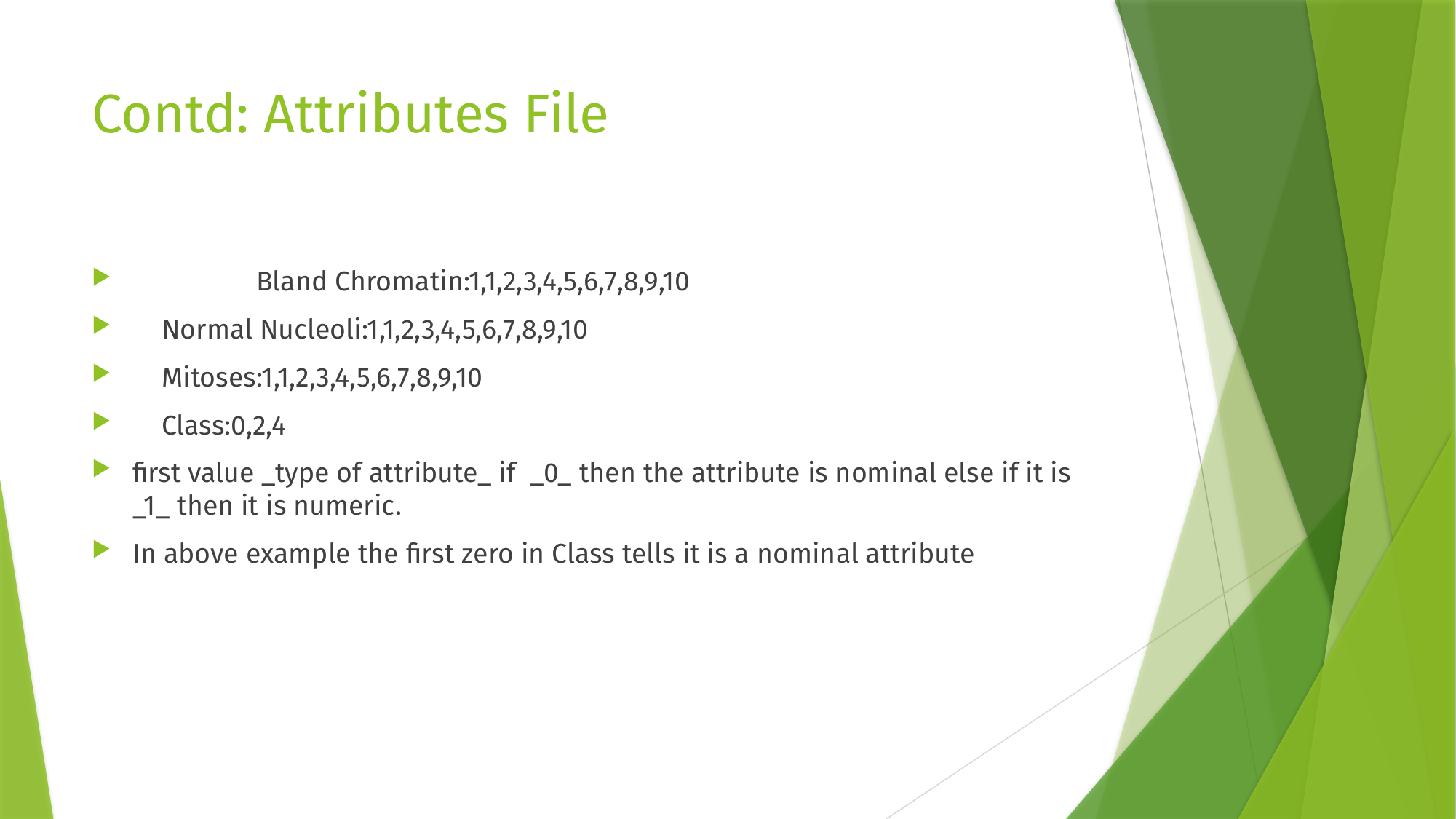

# Contd: Attributes File
 	  Bland Chromatin:1,1,2,3,4,5,6,7,8,9,10
    Normal Nucleoli:1,1,2,3,4,5,6,7,8,9,10
    Mitoses:1,1,2,3,4,5,6,7,8,9,10
    Class:0,2,4
first value _type of attribute_ if  _0_ then the attribute is nominal else if it is _1_ then it is numeric.
In above example the first zero in Class tells it is a nominal attribute